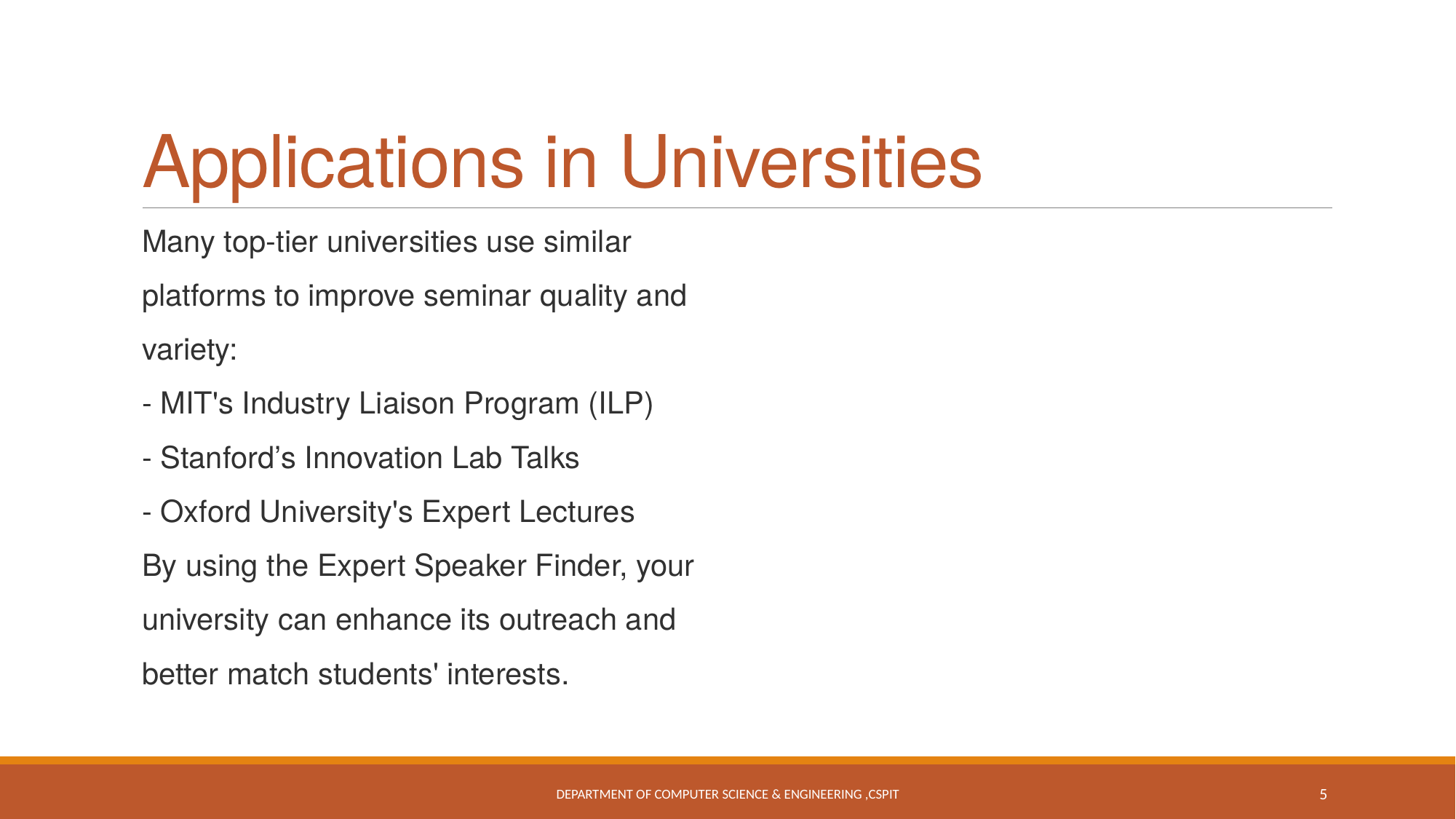

# Applications in Universities
Many top-tier universities use similar
platforms to improve seminar quality and
variety:
- MIT's Industry Liaison Program (ILP)
- Stanford’s Innovation Lab Talks
- Oxford University's Expert Lectures
By using the Expert Speaker Finder, your
university can enhance its outreach and
better match students' interests.
Department of Computer Science & Engineering ,CSPIT
5